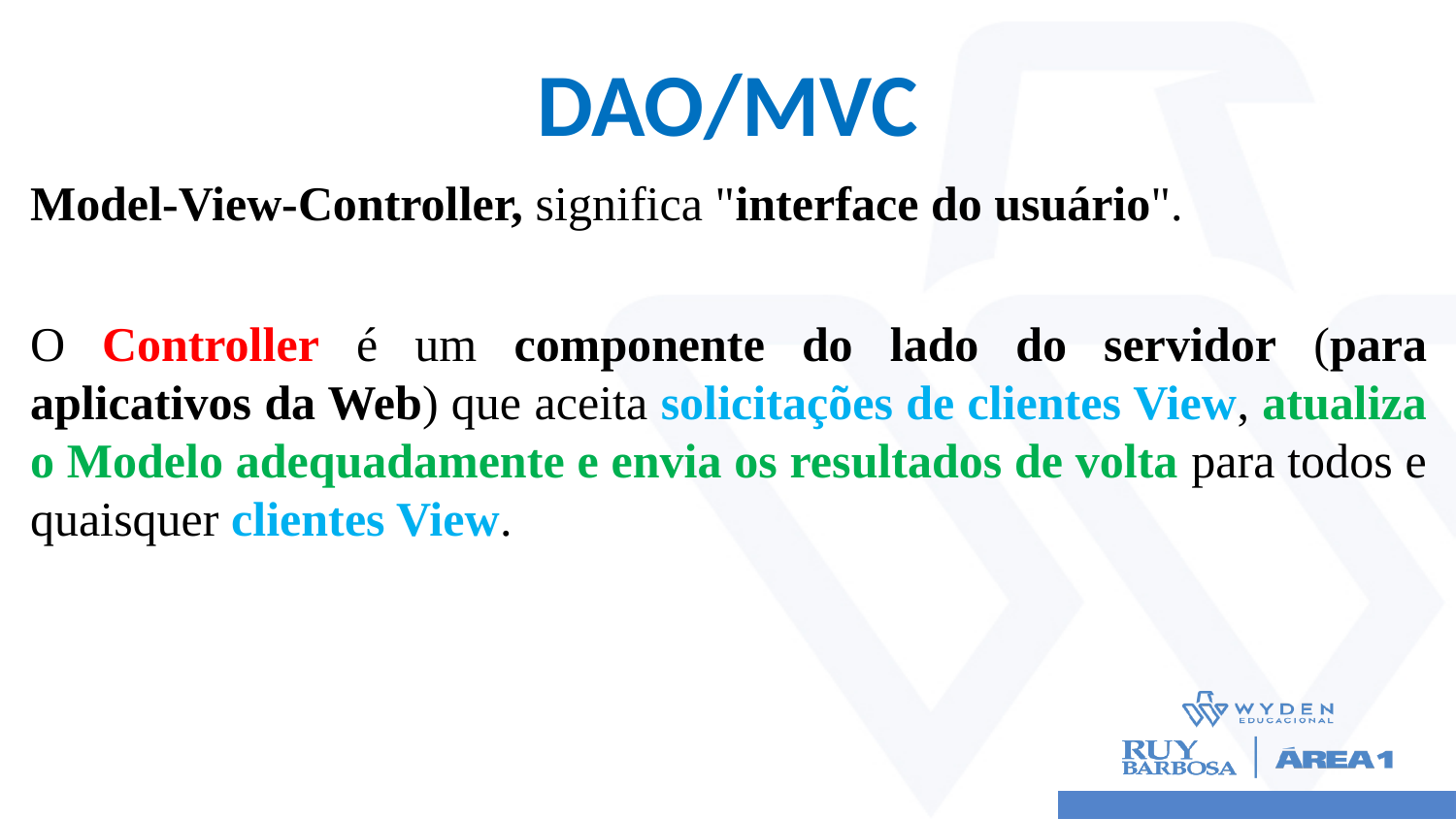

# DAO/MVC
Model-View-Controller, significa "interface do usuário".

O Controller é um componente do lado do servidor (para aplicativos da Web) que aceita solicitações de clientes View, atualiza o Modelo adequadamente e envia os resultados de volta para todos e quaisquer clientes View.